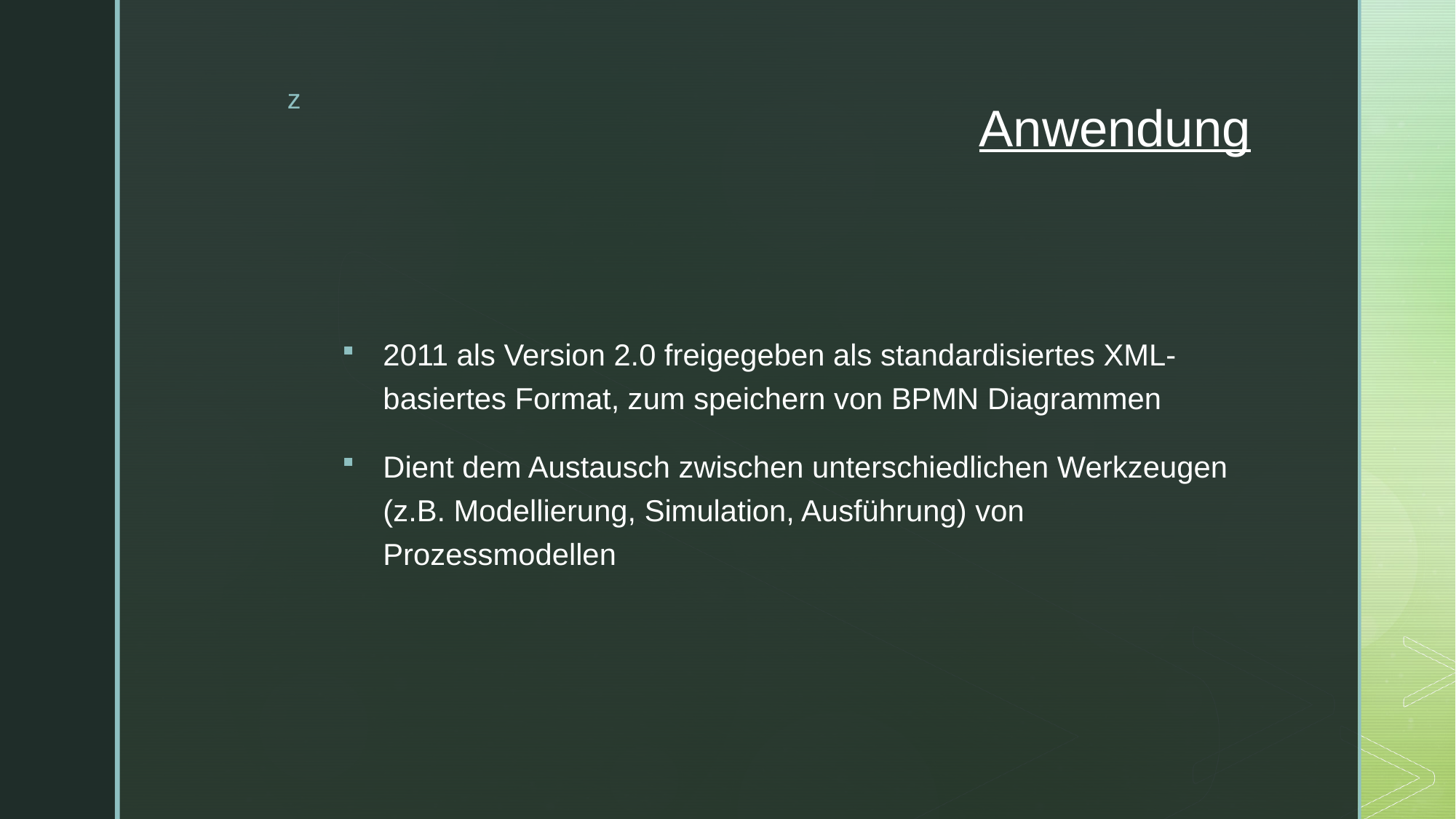

# Anwendung
2011 als Version 2.0 freigegeben als standardisiertes XML-basiertes Format, zum speichern von BPMN Diagrammen
Dient dem Austausch zwischen unterschiedlichen Werkzeugen (z.B. Modellierung, Simulation, Ausführung) von Prozessmodellen